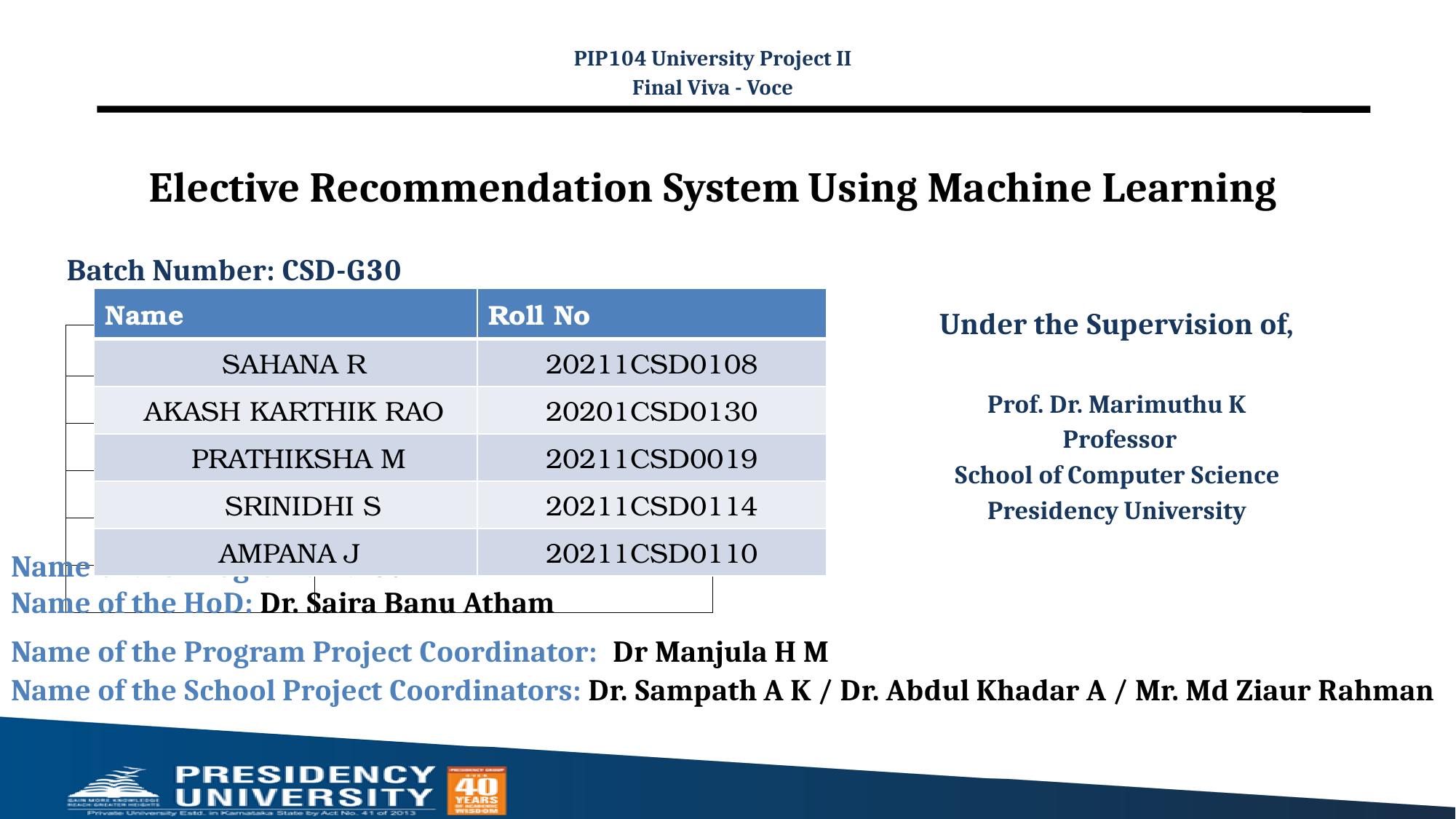

PIP104 University Project II
Final Viva - Voce
# Elective Recommendation System Using Machine Learning
Batch Number: CSD-G30

| Name | Roll No |
| --- | --- |
| SAHANA R | 20211CSD0108 |
| AKASH KARTHIK RAO | 20201CSD0130 |
| PRATHIKSHA M | 20211CSD0019 |
| SRINIDHI S | 20211CSD0114 |
| AMPANA J | 20211CSD0110 |
Under the Supervision of,

Prof. Dr. Marimuthu K
 Professor
School of Computer Science
Presidency University

|  |  |
| --- | --- |
|  |  |
|  |  |
|  |  |
|  |  |
|  |  |
Name of the Program:  B.Tech
Name of the HoD: Dr. Saira Banu Atham
Name of the Program Project Coordinator:  Dr Manjula H M
Name of the School Project Coordinators: Dr. Sampath A K / Dr. Abdul Khadar A / Mr. Md Ziaur Rahman